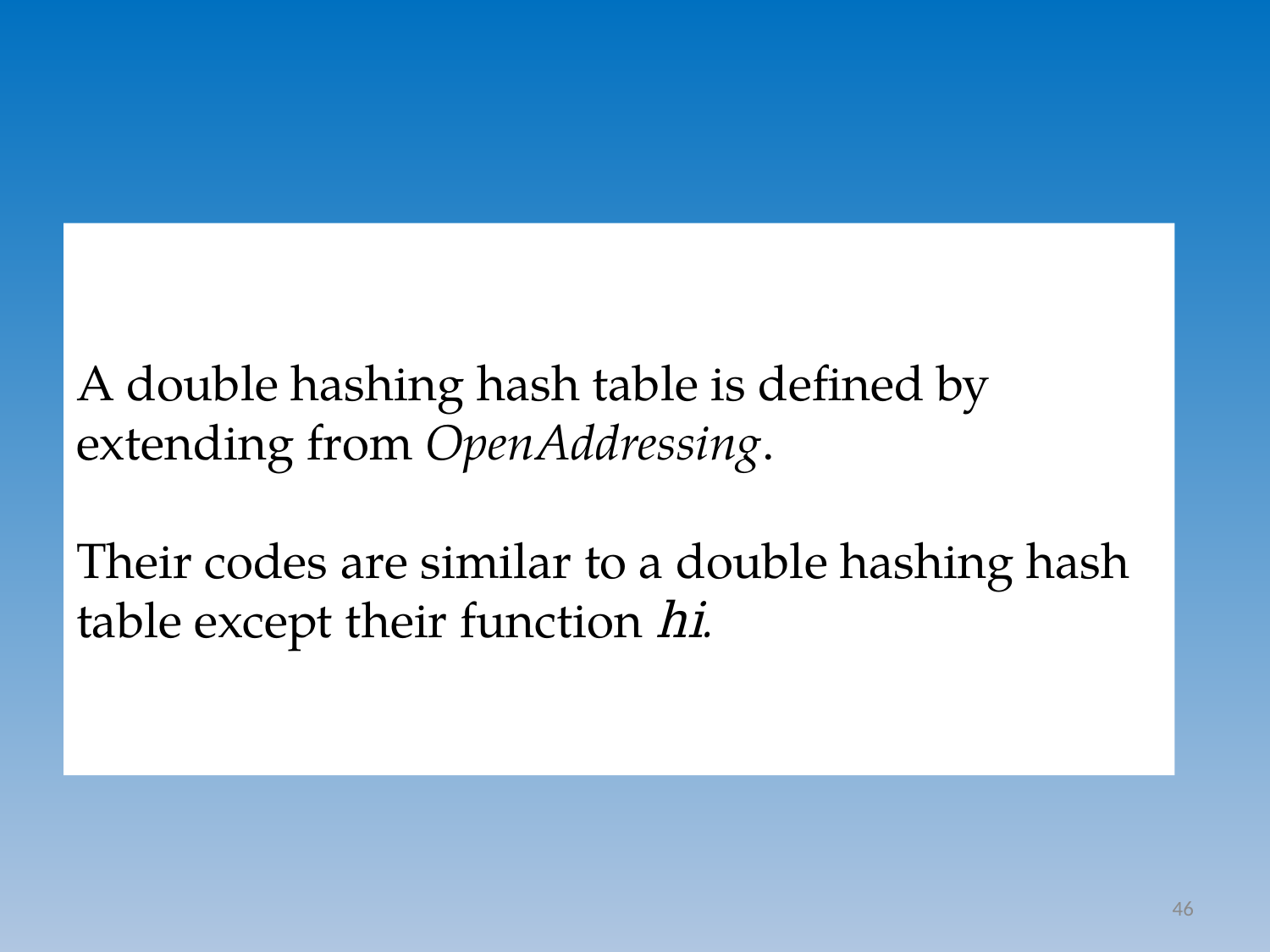

A double hashing hash table is defined by extending from OpenAddressing.

Their codes are similar to a double hashing hash table except their function hi.
46